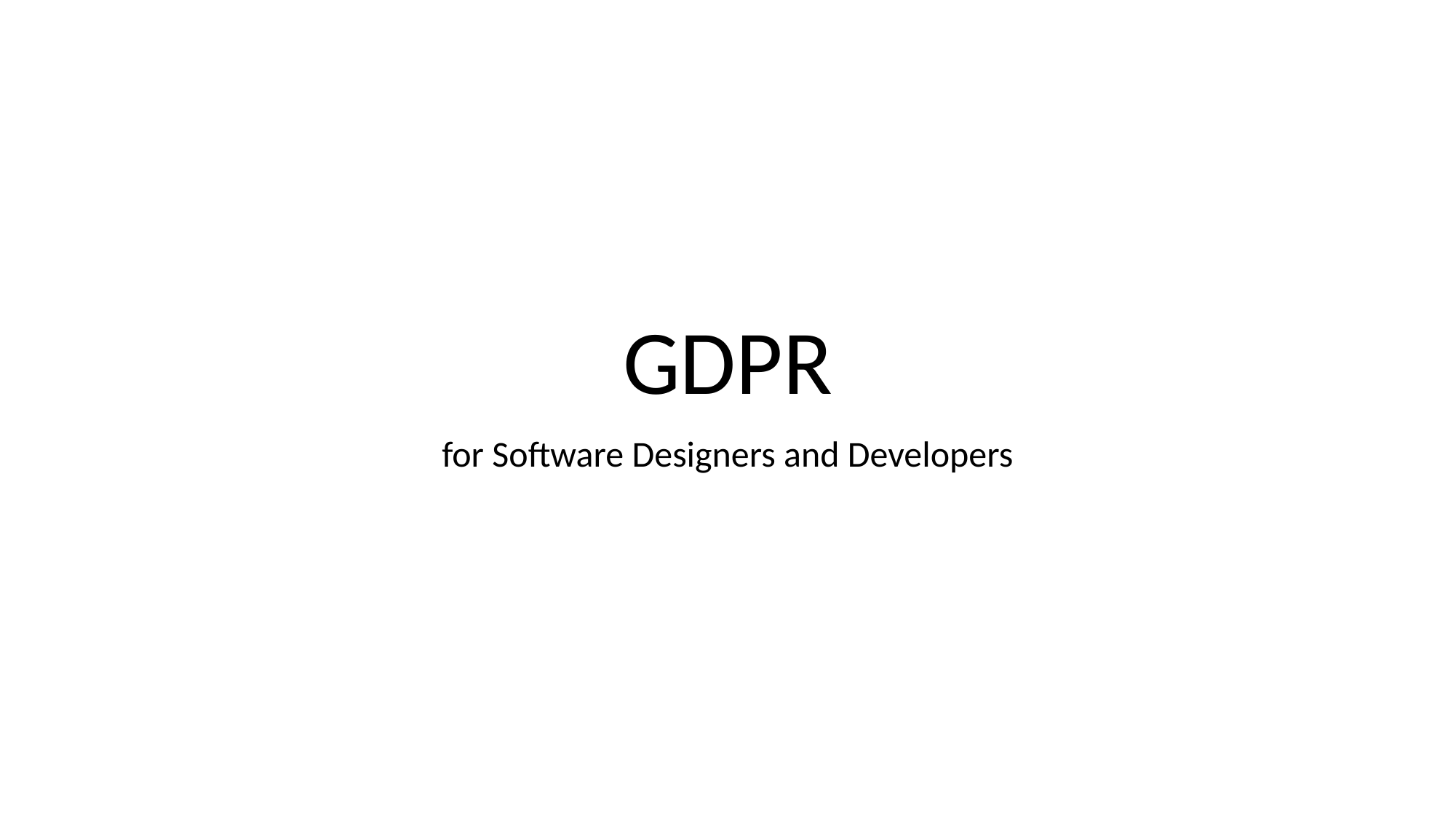

# GDPR
for Software Designers and Developers